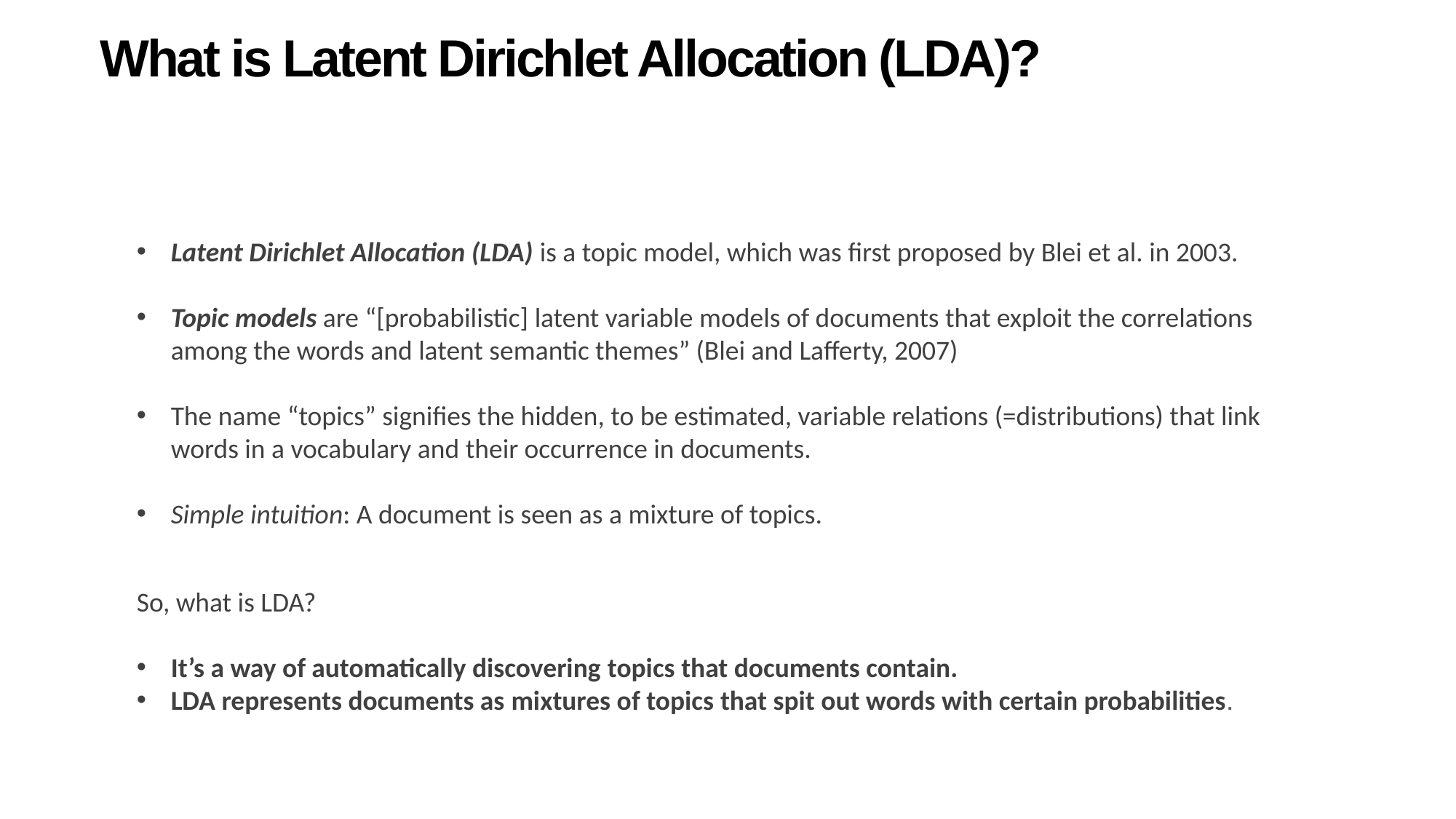

What is Latent Dirichlet Allocation (LDA)?

Latent Dirichlet Allocation (LDA) is a topic model, which was first proposed by Blei et al. in 2003.

Topic models are “[probabilistic] latent variable models of documents that exploit the correlations among the words and latent semantic themes” (Blei and Lafferty, 2007)

The name “topics” signifies the hidden, to be estimated, variable relations (=distributions) that link words in a vocabulary and their occurrence in documents.

Simple intuition: A document is seen as a mixture of topics.

So, what is LDA?

It’s a way of automatically discovering topics that documents contain.
LDA represents documents as mixtures of topics that spit out words with certain probabilities.